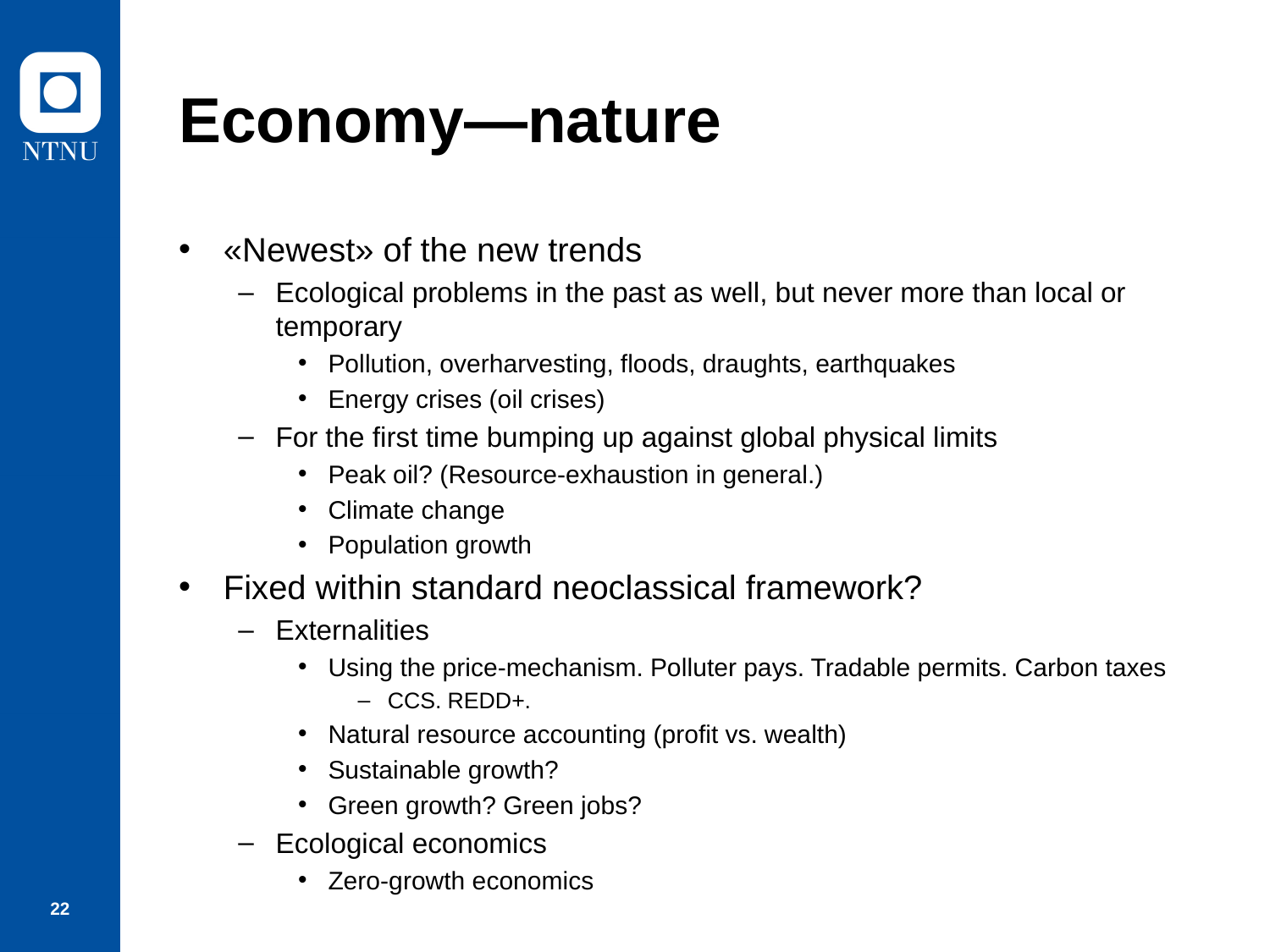

# Economy—nature
«Newest» of the new trends
Ecological problems in the past as well, but never more than local or temporary
Pollution, overharvesting, floods, draughts, earthquakes
Energy crises (oil crises)
For the first time bumping up against global physical limits
Peak oil? (Resource-exhaustion in general.)
Climate change
Population growth
Fixed within standard neoclassical framework?
Externalities
Using the price-mechanism. Polluter pays. Tradable permits. Carbon taxes
CCS. REDD+.
Natural resource accounting (profit vs. wealth)
Sustainable growth?
Green growth? Green jobs?
Ecological economics
Zero-growth economics